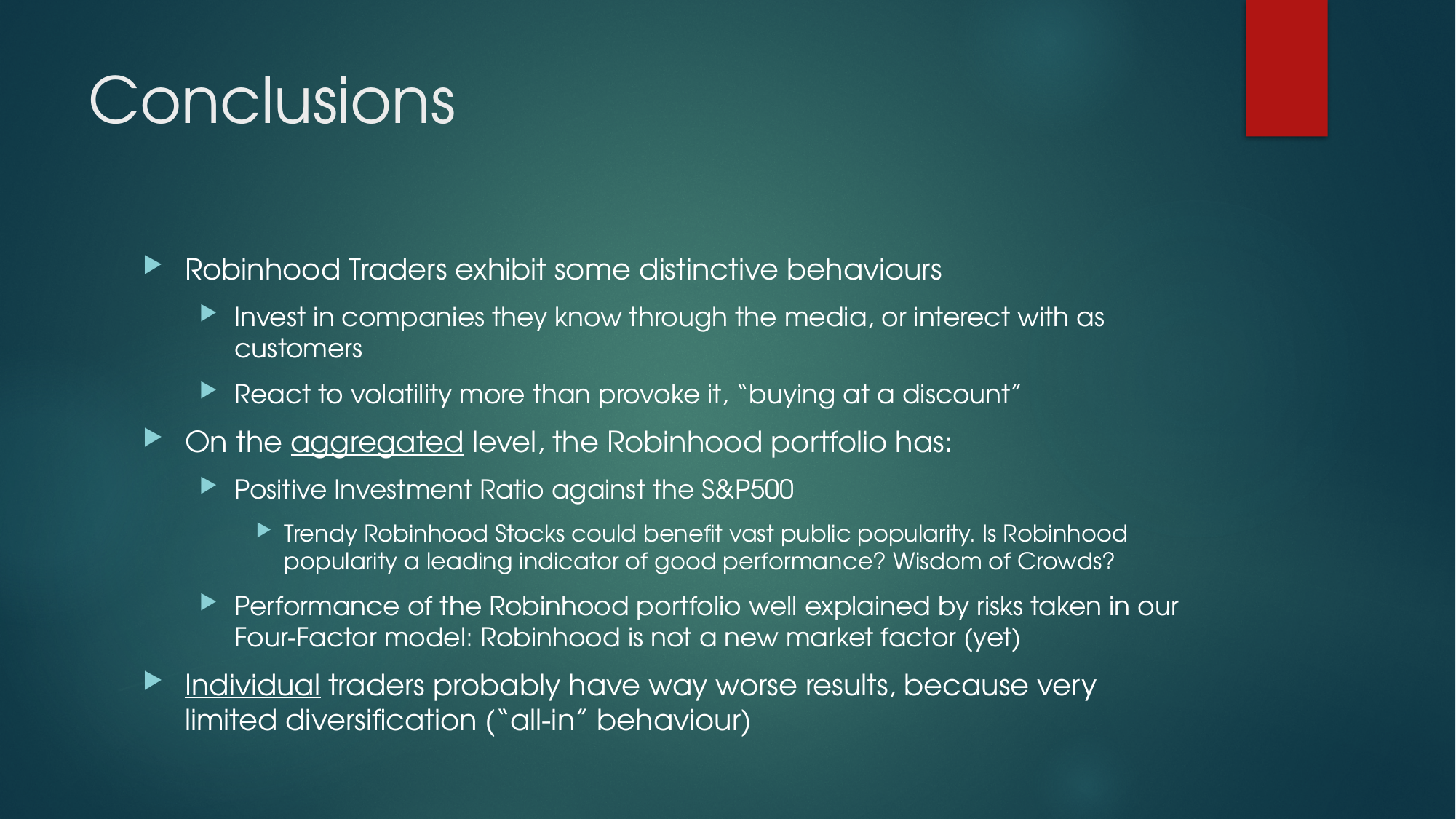

# Conclusions
Robinhood Traders exhibit some distinctive behaviours
Invest in companies they know through the media, or interect with as customers
React to volatility more than provoke it, “buying at a discount”
On the aggregated level, the Robinhood portfolio has:
Positive Investment Ratio against the S&P500
Trendy Robinhood Stocks could benefit vast public popularity. Is Robinhood popularity a leading indicator of good performance? Wisdom of Crowds?
Performance of the Robinhood portfolio well explained by risks taken in our Four-Factor model: Robinhood is not a new market factor (yet)
Individual traders probably have way worse results, because very limited diversification (“all-in” behaviour)